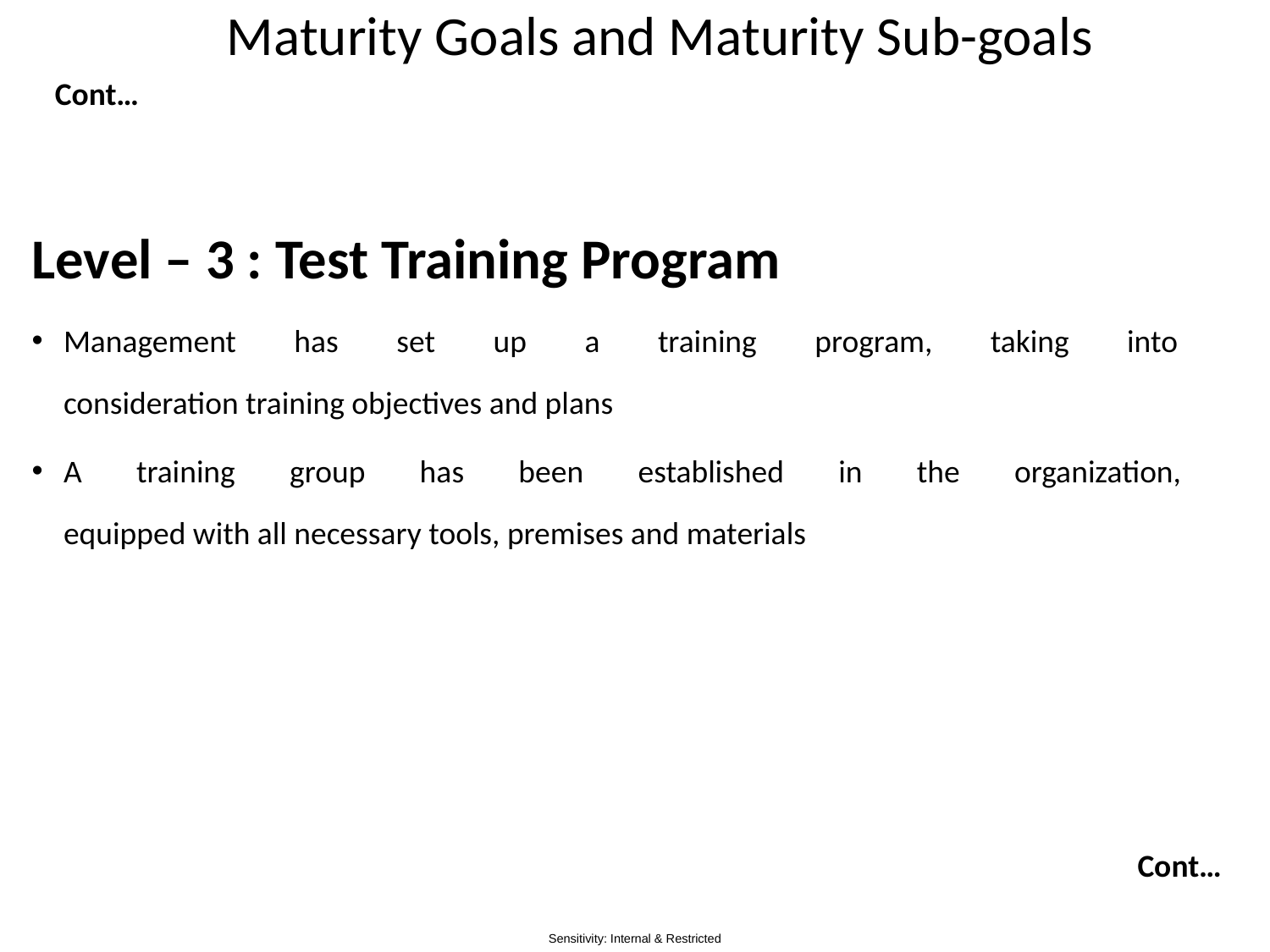

# Maturity Goals and Maturity Sub-goals
Cont…
Level – 3 : Test Training Program
Management has set up a training program, taking into
consideration training objectives and plans
A training group has been established in the organization,
equipped with all necessary tools, premises and materials
Cont…